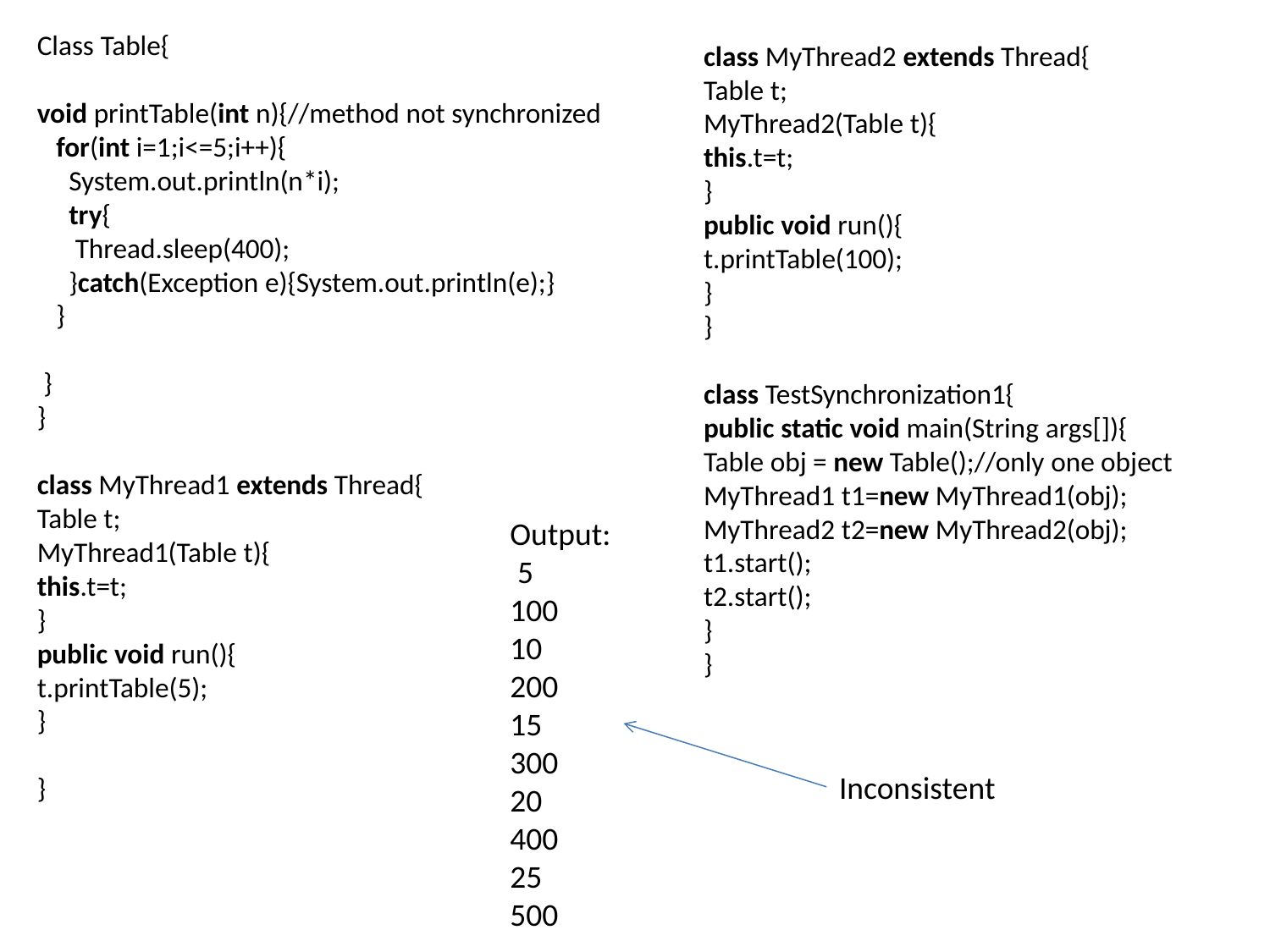

Class Table{

void printTable(int n){//method not synchronized
   for(int i=1;i<=5;i++){
     System.out.println(n*i);
     try{
      Thread.sleep(400);
     }catch(Exception e){System.out.println(e);}
   }

 }
}

class MyThread1 extends Thread{
Table t;
MyThread1(Table t){
this.t=t;
}
public void run(){
t.printTable(5);
}

}

class MyThread2 extends Thread{
Table t;
MyThread2(Table t){
this.t=t;
}
public void run(){
t.printTable(100);
}
}

class TestSynchronization1{
public static void main(String args[]){
Table obj = new Table();//only one object
MyThread1 t1=new MyThread1(obj);
MyThread2 t2=new MyThread2(obj);
t1.start();
t2.start();
}
}

Output:
 5
100
10
200
15
300
20
400
25
500
Inconsistent